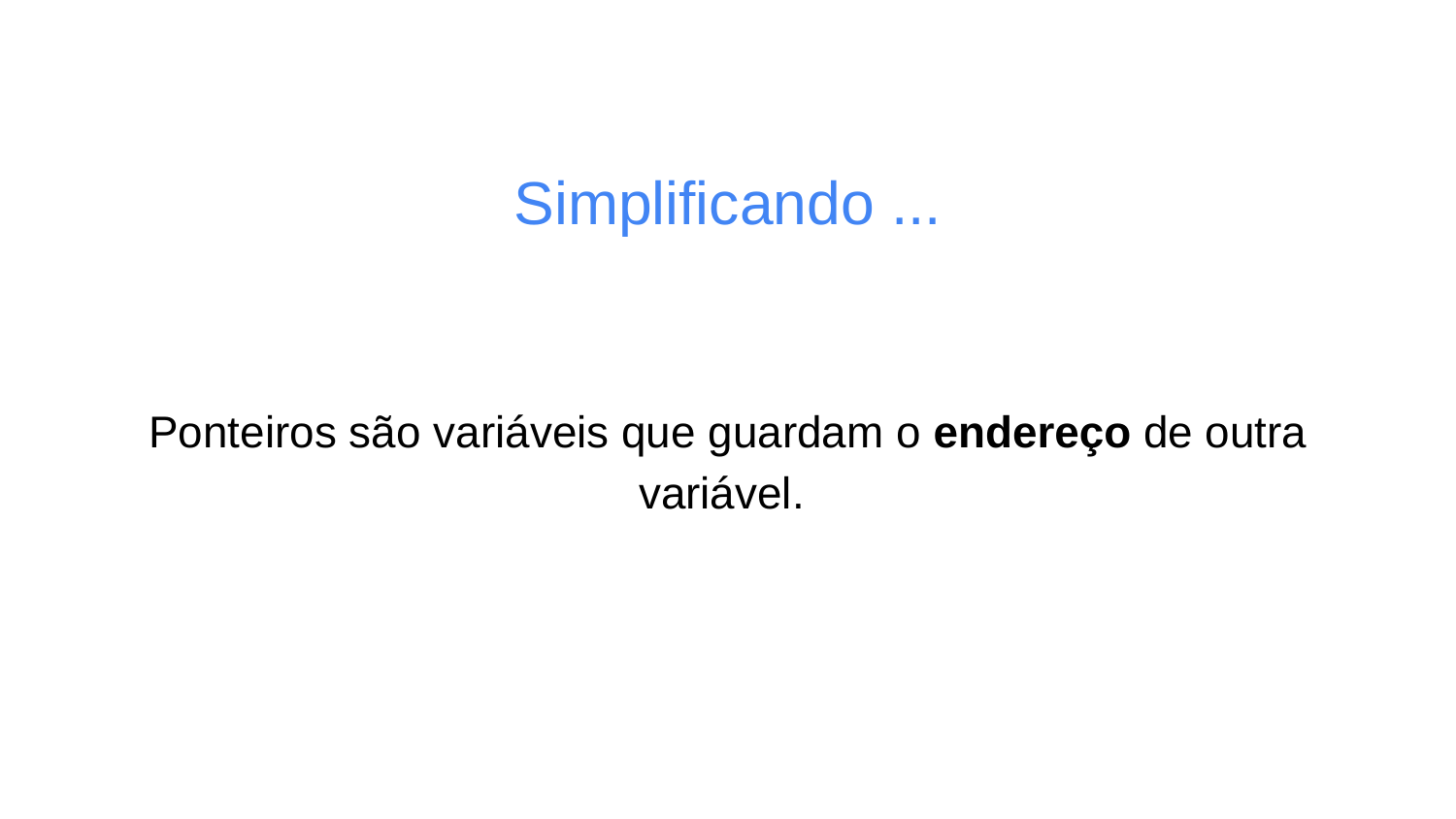

# Simplificando ...
Ponteiros são variáveis que guardam o endereço de outra variável.